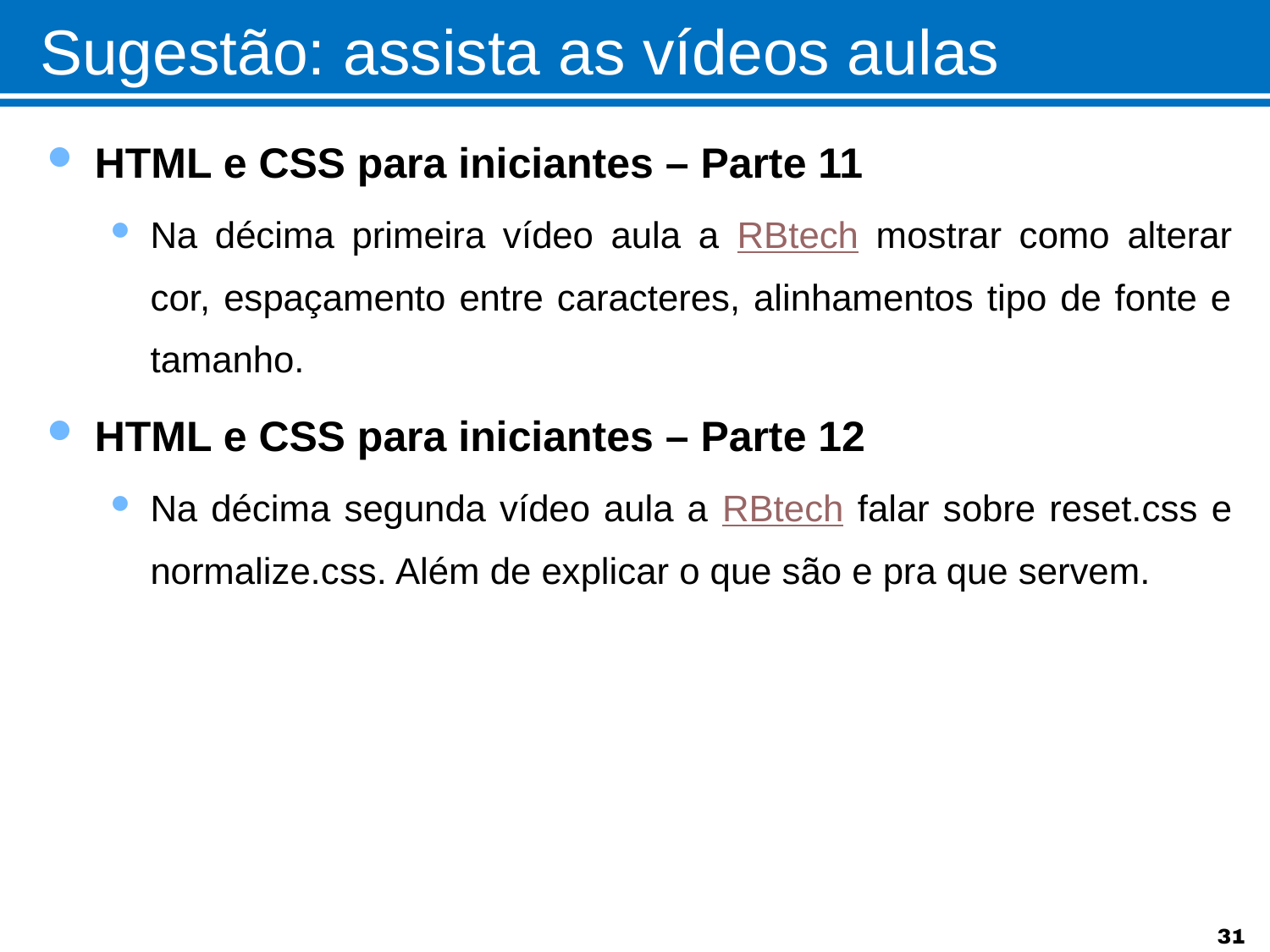

# Sugestão: assista as vídeos aulas
HTML e CSS para iniciantes – Parte 11
Na décima primeira vídeo aula a RBtech mostrar como alterar cor, espaçamento entre caracteres, alinhamentos tipo de fonte e tamanho.
HTML e CSS para iniciantes – Parte 12
Na décima segunda vídeo aula a RBtech falar sobre reset.css e normalize.css. Além de explicar o que são e pra que servem.

31